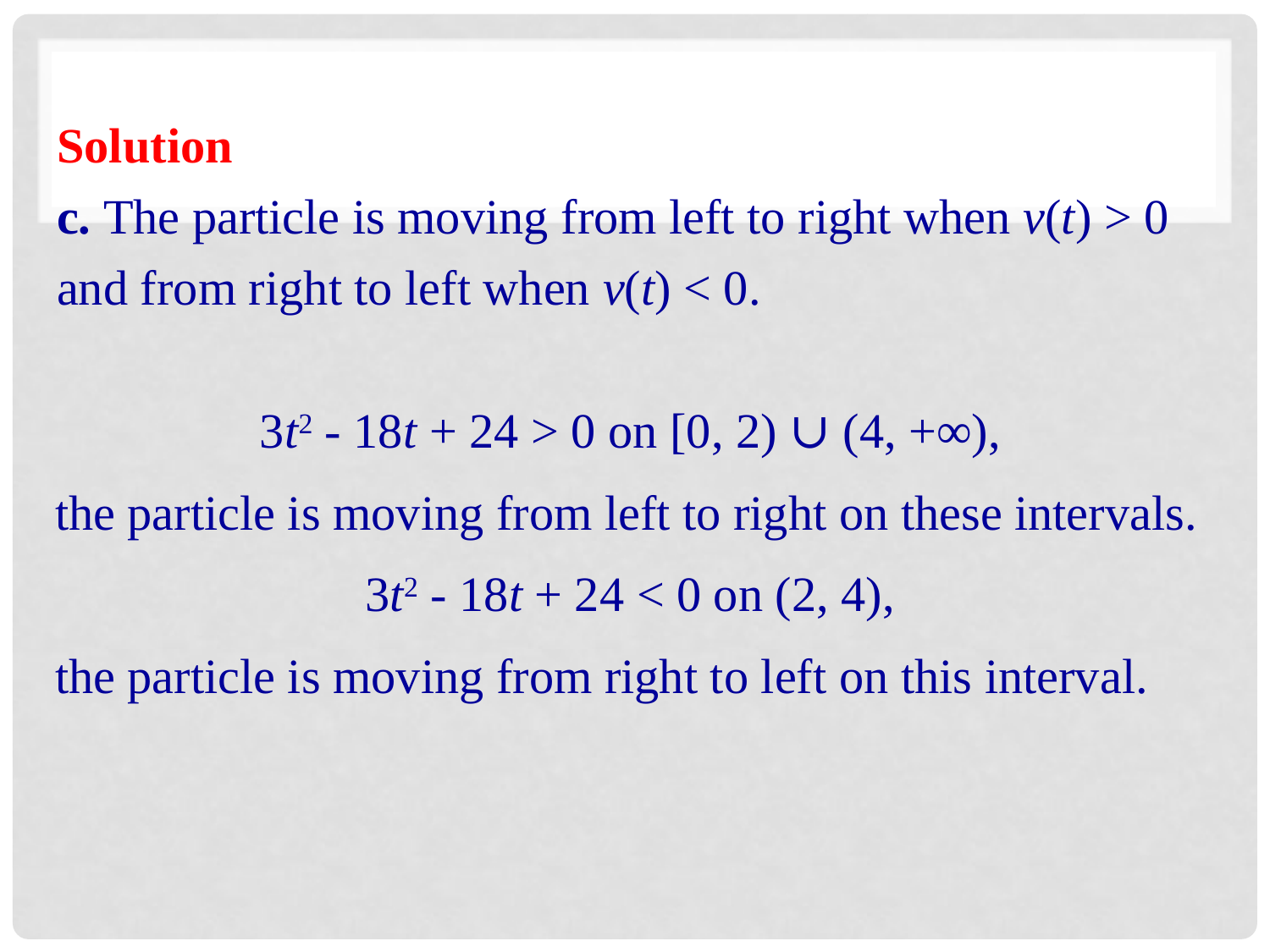

Solution
c. The particle is moving from left to right when v(t) > 0 and from right to left when v(t) < 0.
3t2 - 18t + 24 > 0 on [0, 2) ∪ (4, +∞),
the particle is moving from left to right on these intervals.
3t2 - 18t + 24 < 0 on (2, 4),
the particle is moving from right to left on this interval.